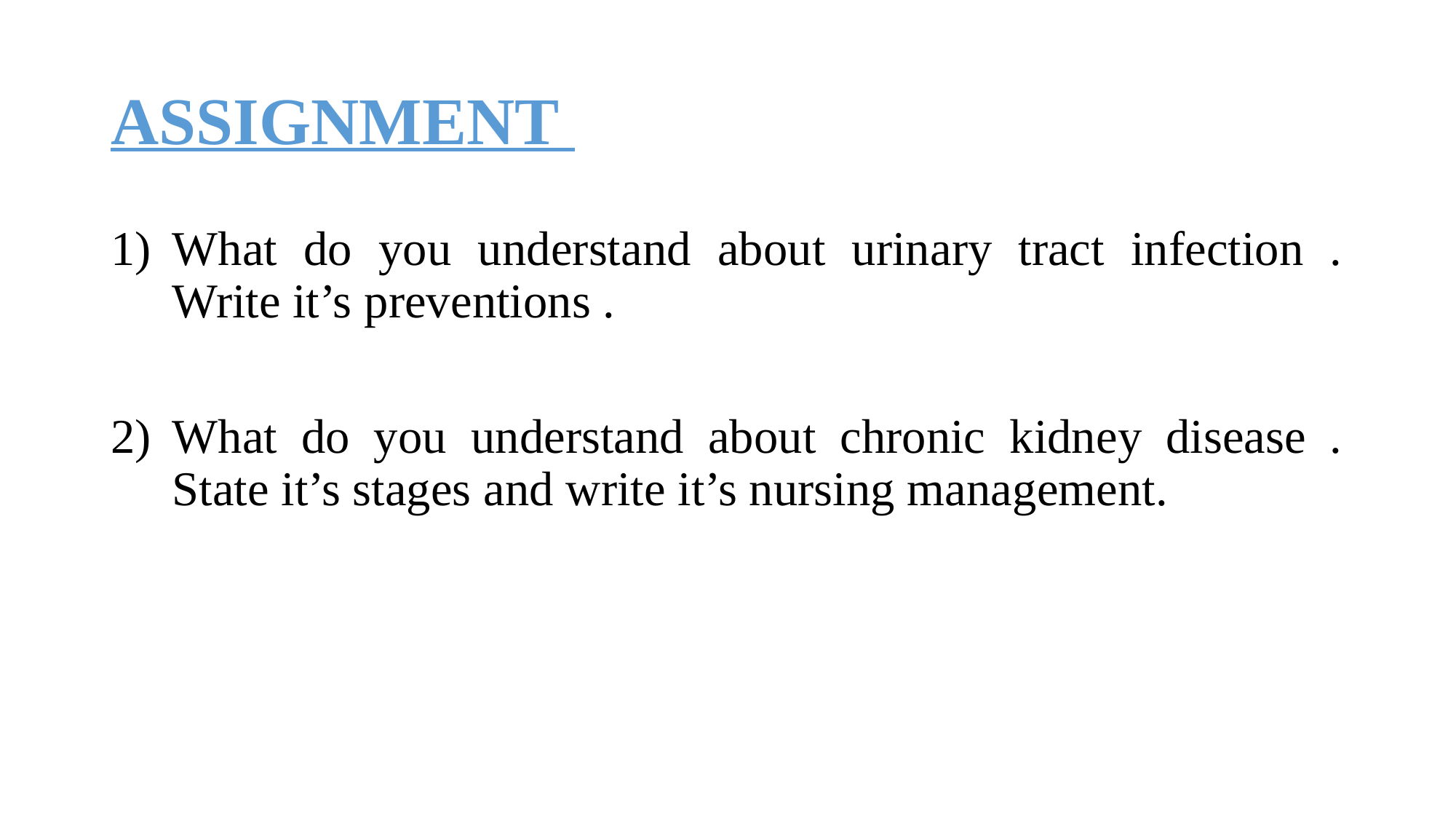

# ASSIGNMENT
What do you understand about urinary tract infection . Write it’s preventions .

What do you understand about chronic kidney disease . State it’s stages and write it’s nursing management.